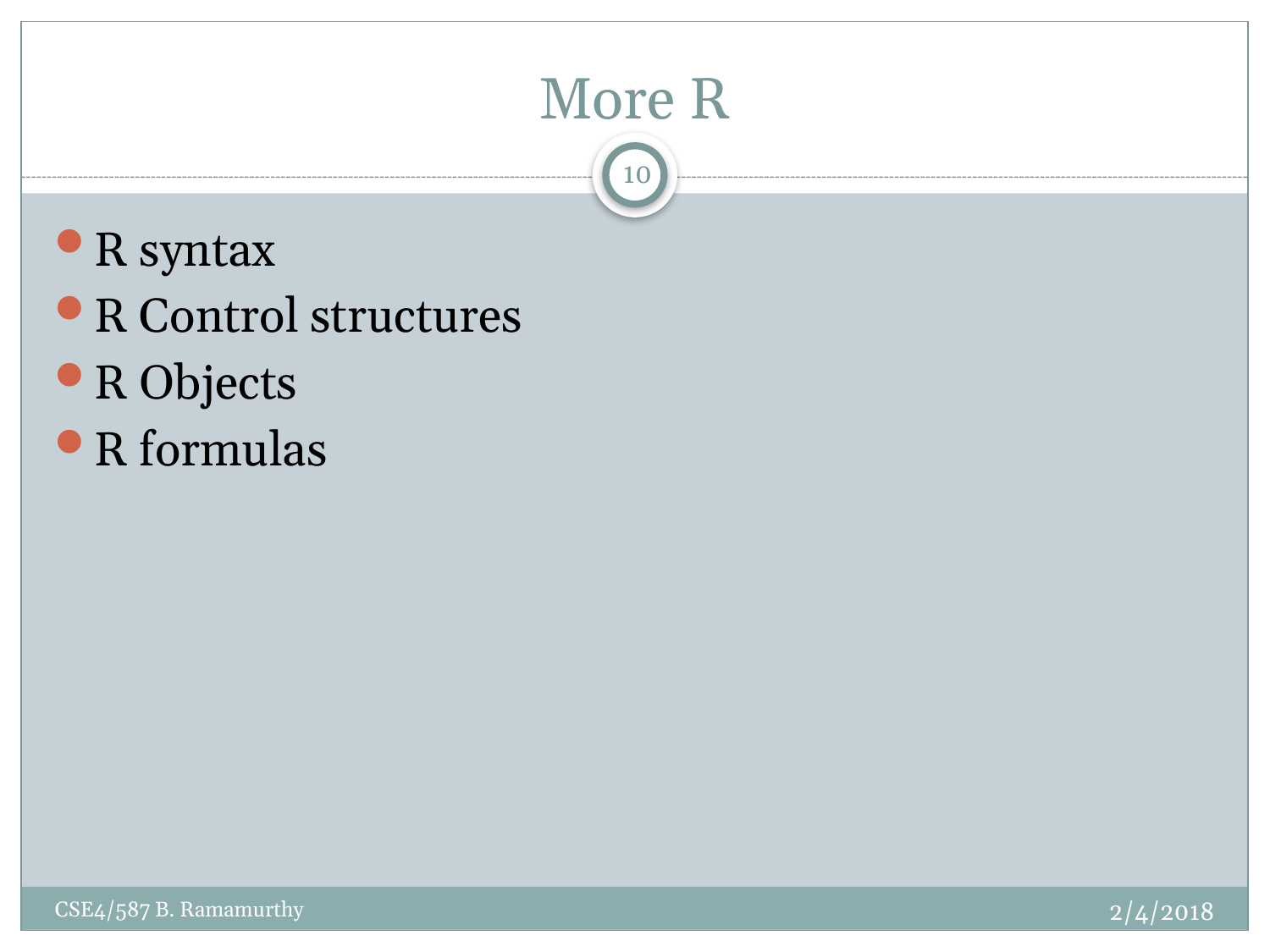

# More R
10
R syntax
R Control structures
R Objects
R formulas

2/4/2018
CSE4/587 B. Ramamurthy